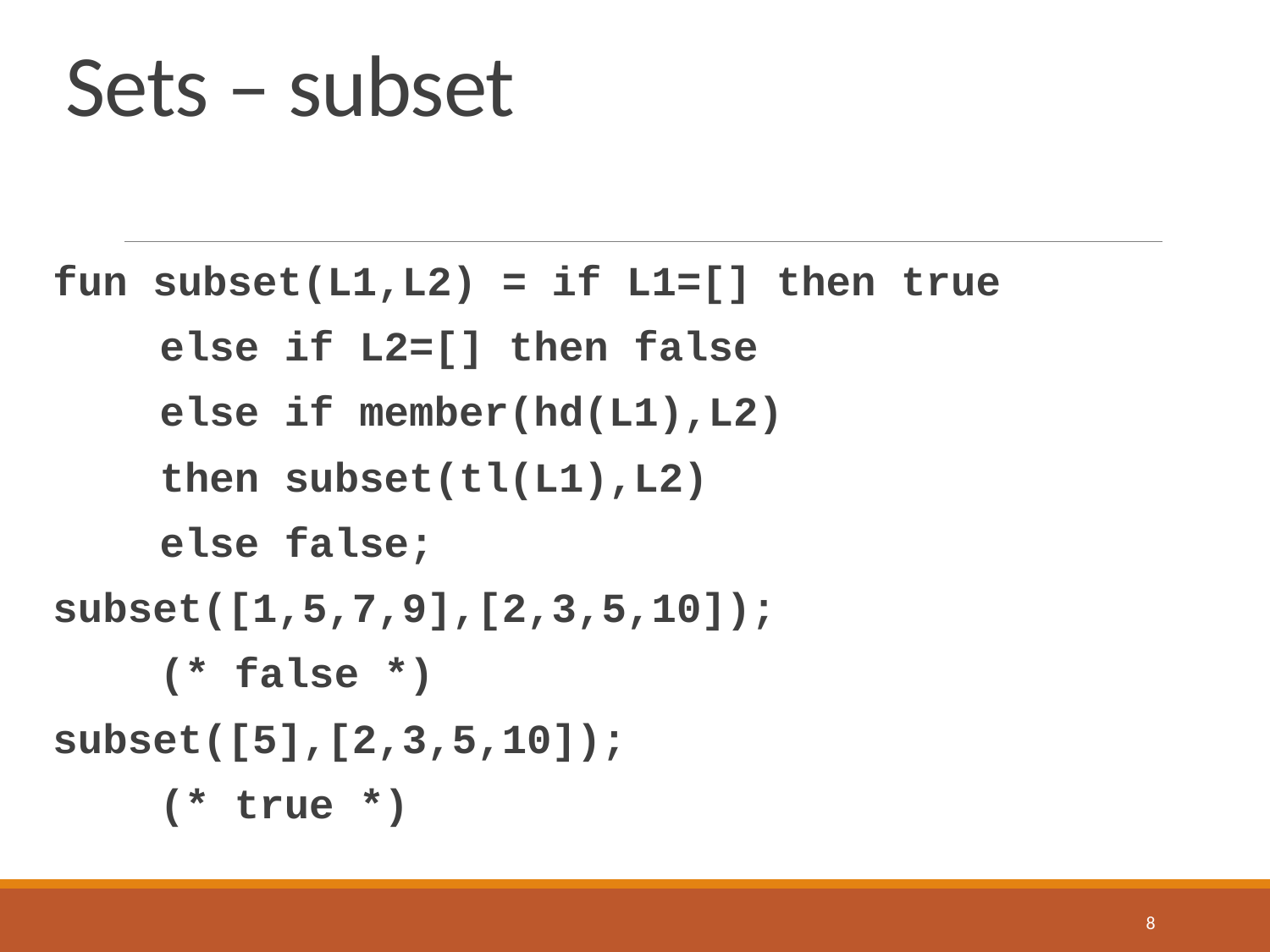

# Sets – subset
fun subset(L1,L2) = if L1=[] then true
	else if L2=[] then false
	else if member(hd(L1),L2)
		then subset(tl(L1),L2)
		else false;
subset([1,5,7,9],[2,3,5,10]);
	(* false *)
subset([5],[2,3,5,10]);
	(* true *)
8